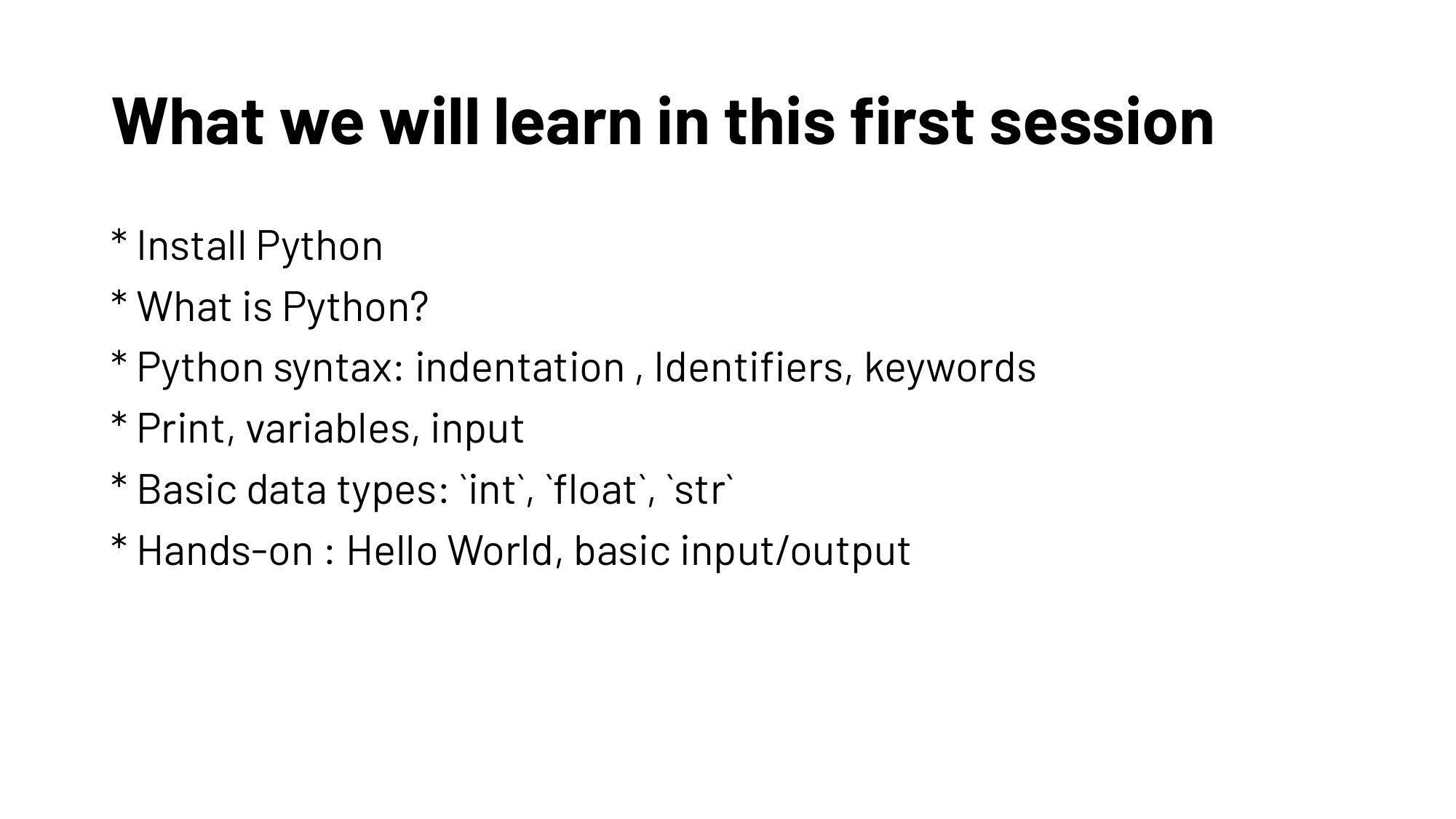

# What we will learn in this first session
* Install Python
* What is Python?
* Python syntax: indentation , Identifiers, keywords
* Print, variables, input
* Basic data types: `int`, `float`, `str`
* Hands-on : Hello World, basic input/output